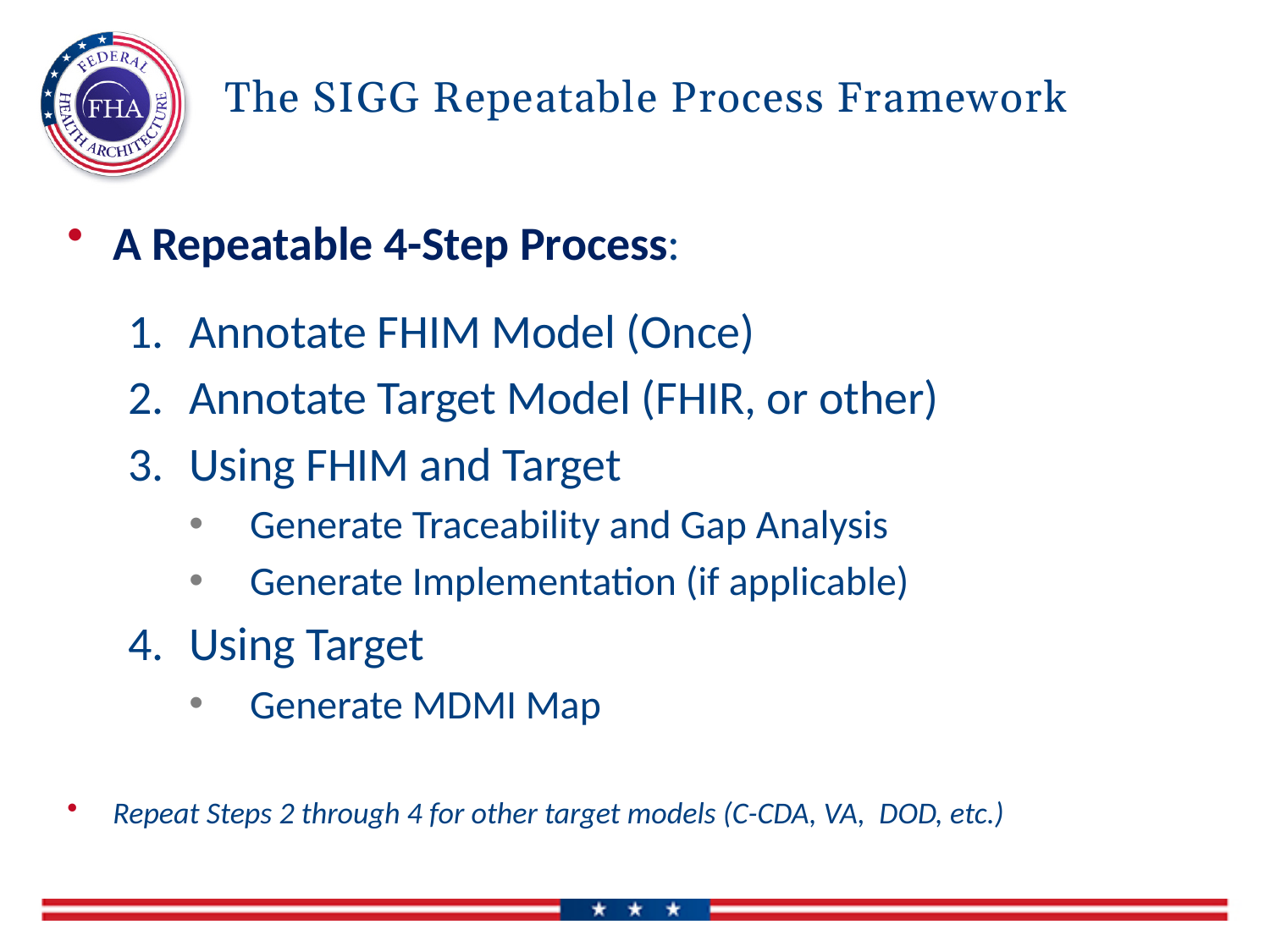

# The SIGG Repeatable Process Framework
A Repeatable 4-Step Process:
Annotate FHIM Model (Once)
Annotate Target Model (FHIR, or other)
Using FHIM and Target
Generate Traceability and Gap Analysis
Generate Implementation (if applicable)
Using Target
Generate MDMI Map

Repeat Steps 2 through 4 for other target models (C-CDA, VA,  DOD, etc.)